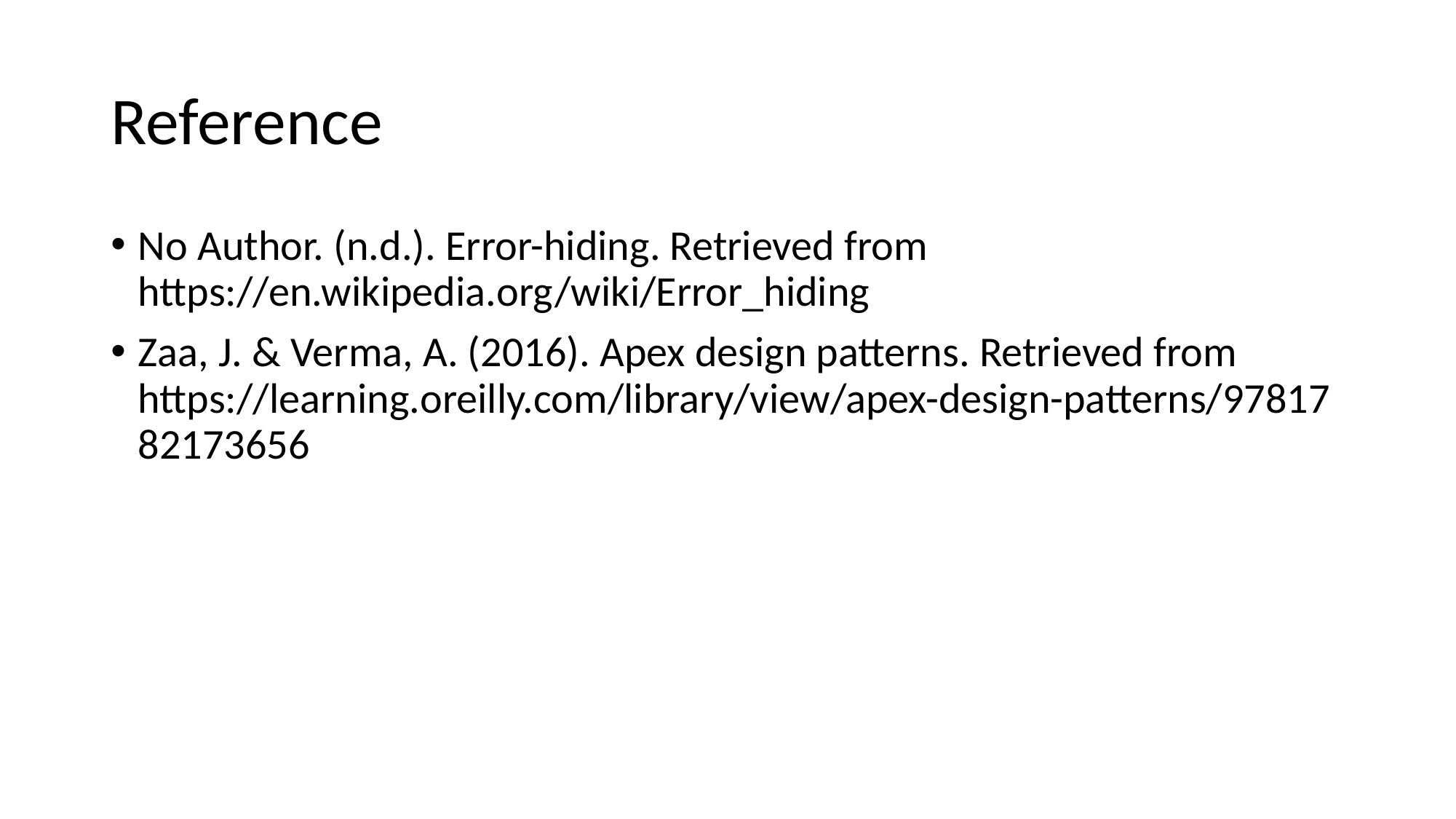

# Reference
No Author. (n.d.). Error-hiding. Retrieved from https://en.wikipedia.org/wiki/Error_hiding
Zaa, J. & Verma, A. (2016). Apex design patterns. Retrieved from https://learning.oreilly.com/library/view/apex-design-patterns/9781782173656